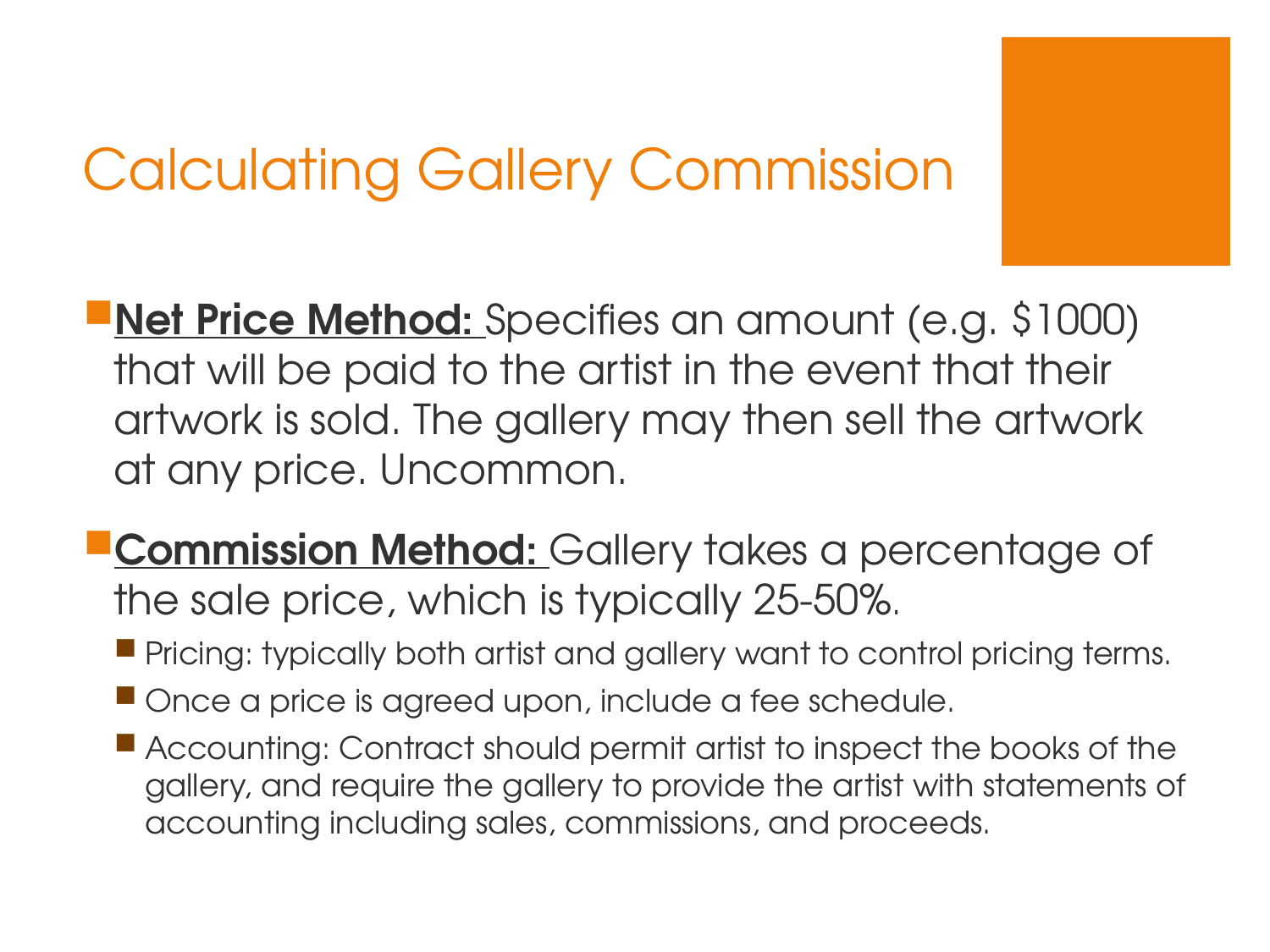

# Calculating Gallery Commission
Net Price Method: Specifies an amount (e.g. $1000) that will be paid to the artist in the event that their artwork is sold. The gallery may then sell the artwork at any price. Uncommon.
Commission Method: Gallery takes a percentage of the sale price, which is typically 25-50%.
Pricing: typically both artist and gallery want to control pricing terms.
Once a price is agreed upon, include a fee schedule.
Accounting: Contract should permit artist to inspect the books of the gallery, and require the gallery to provide the artist with statements of accounting including sales, commissions, and proceeds.